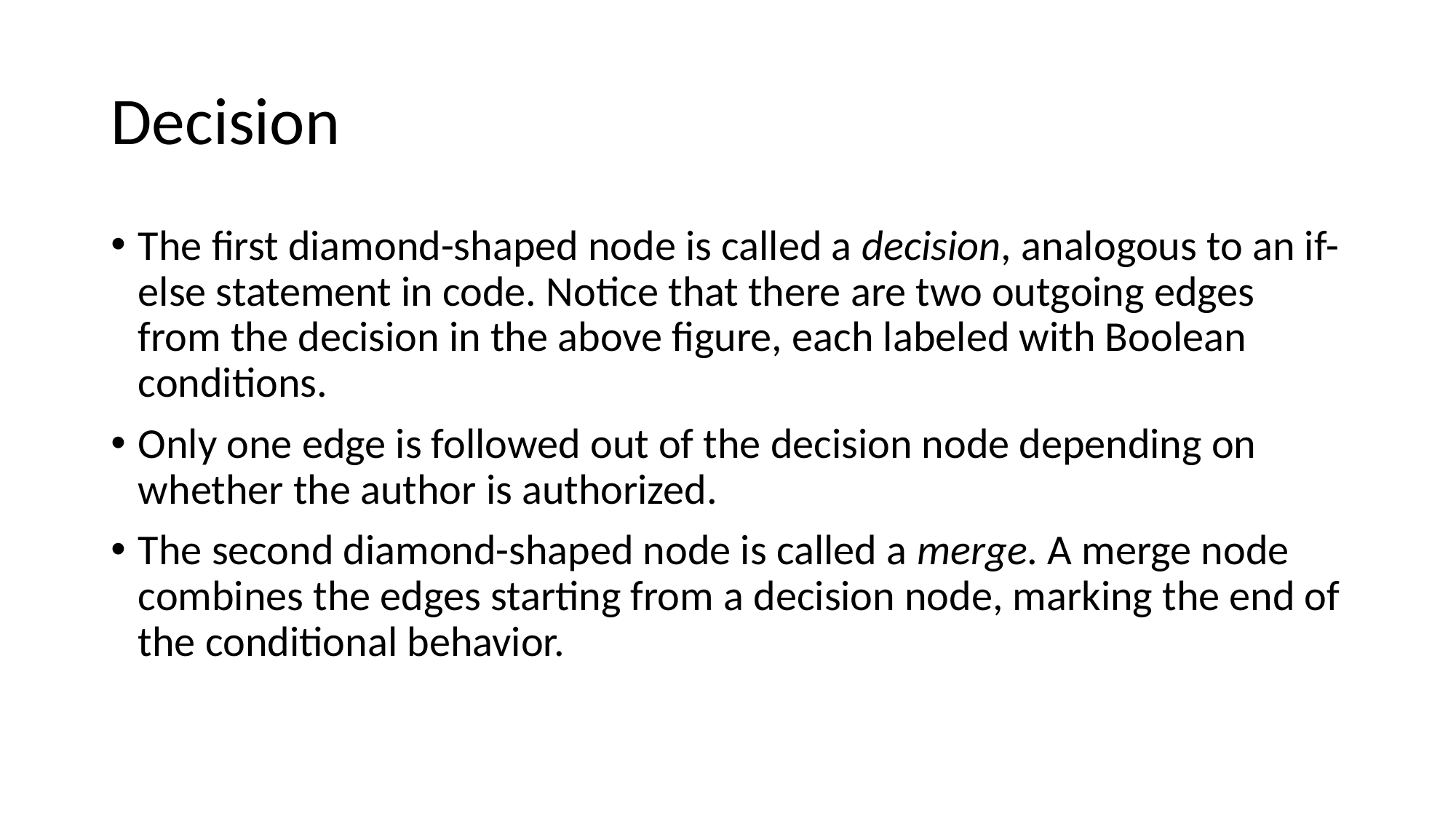

# Decision
The first diamond-shaped node is called a decision, analogous to an if-else statement in code. Notice that there are two outgoing edges from the decision in the above figure, each labeled with Boolean conditions.
Only one edge is followed out of the decision node depending on whether the author is authorized.
The second diamond-shaped node is called a merge. A merge node combines the edges starting from a decision node, marking the end of the conditional behavior.